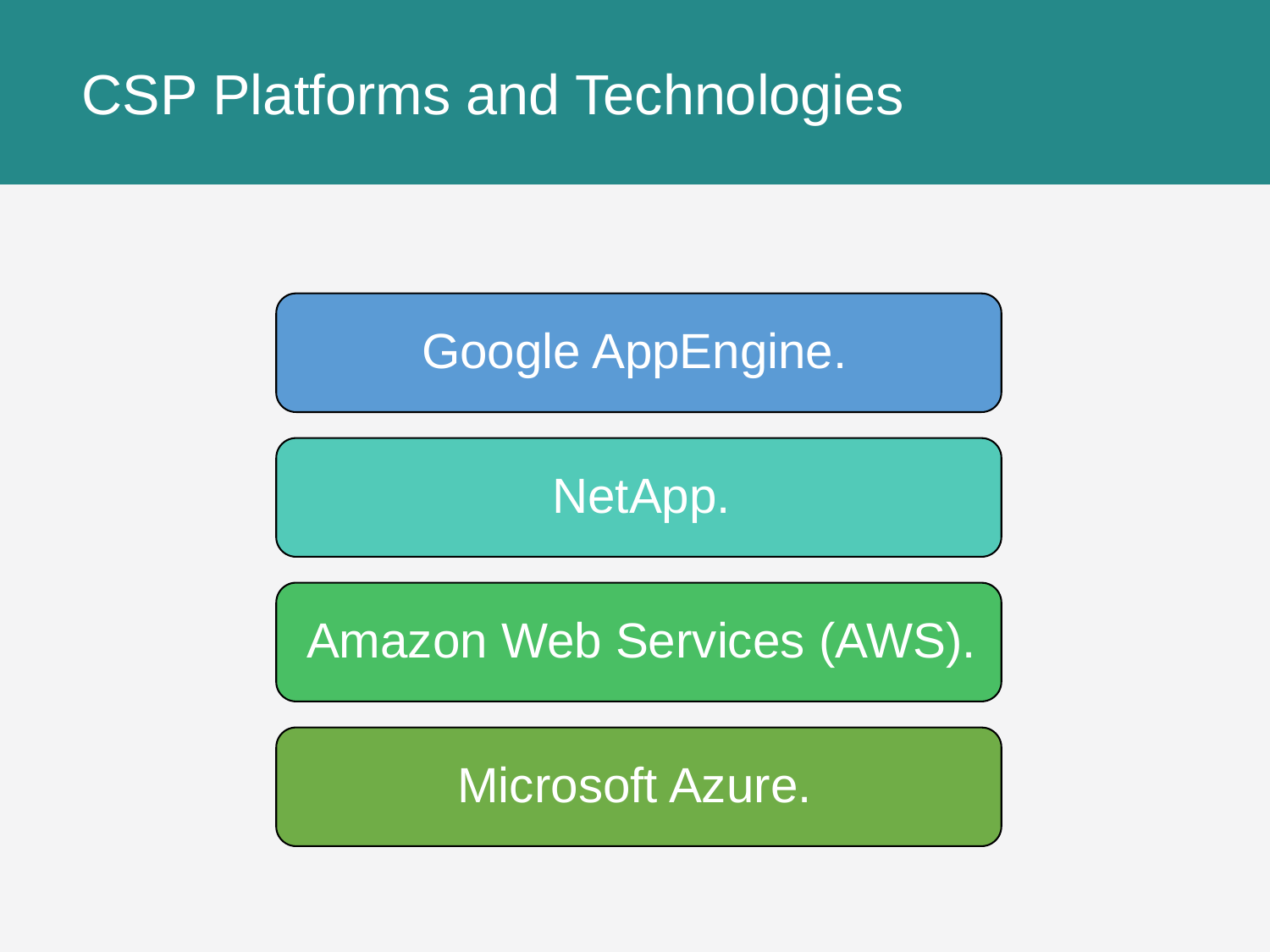

# CSP Platforms and Technologies
Google AppEngine.
NetApp.
Amazon Web Services (AWS).
Microsoft Azure.